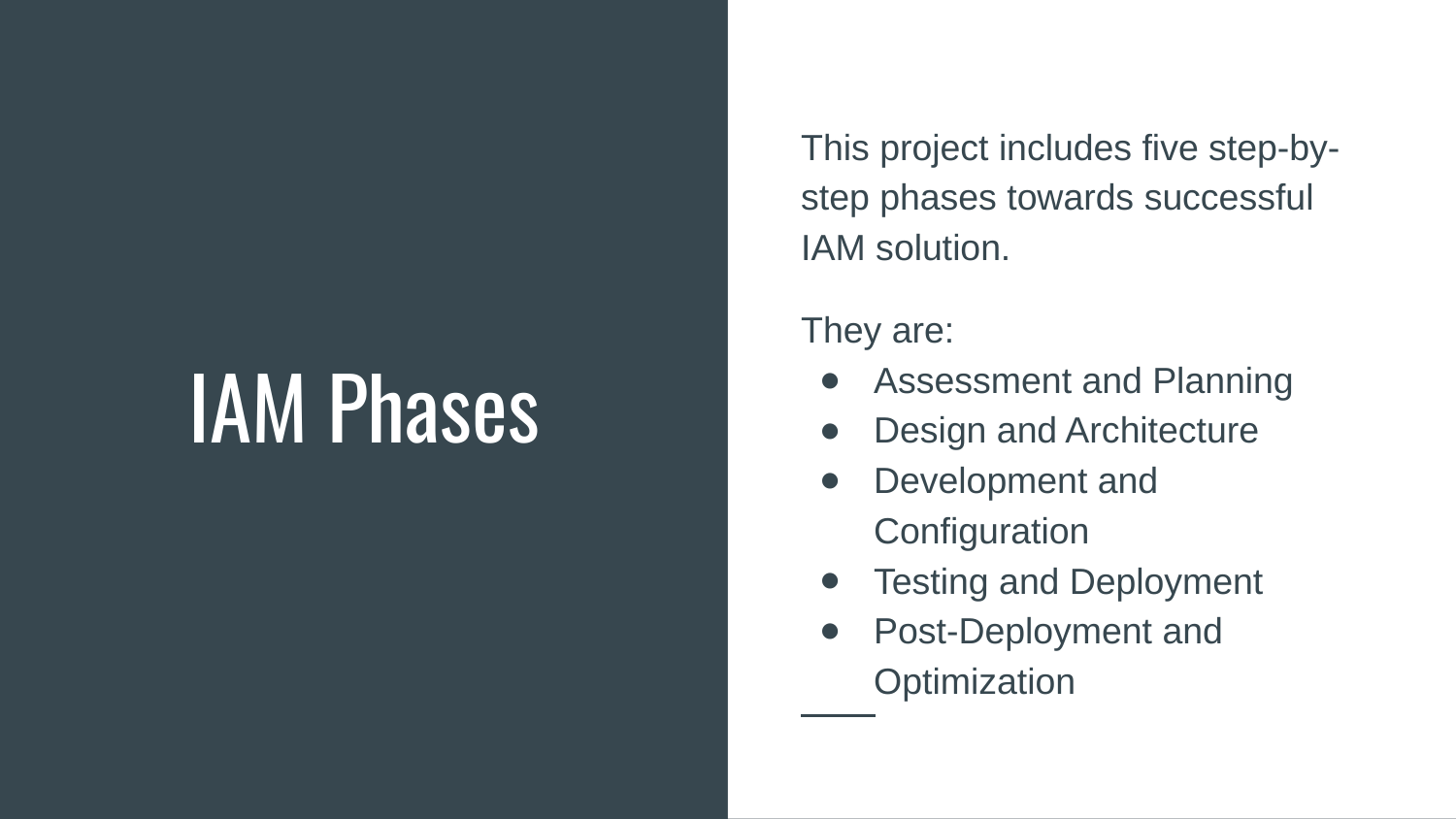

This project includes five step-by-step phases towards successful IAM solution.
They are:
Assessment and Planning
Design and Architecture
Development and Configuration
Testing and Deployment
Post-Deployment and Optimization
# IAM Phases